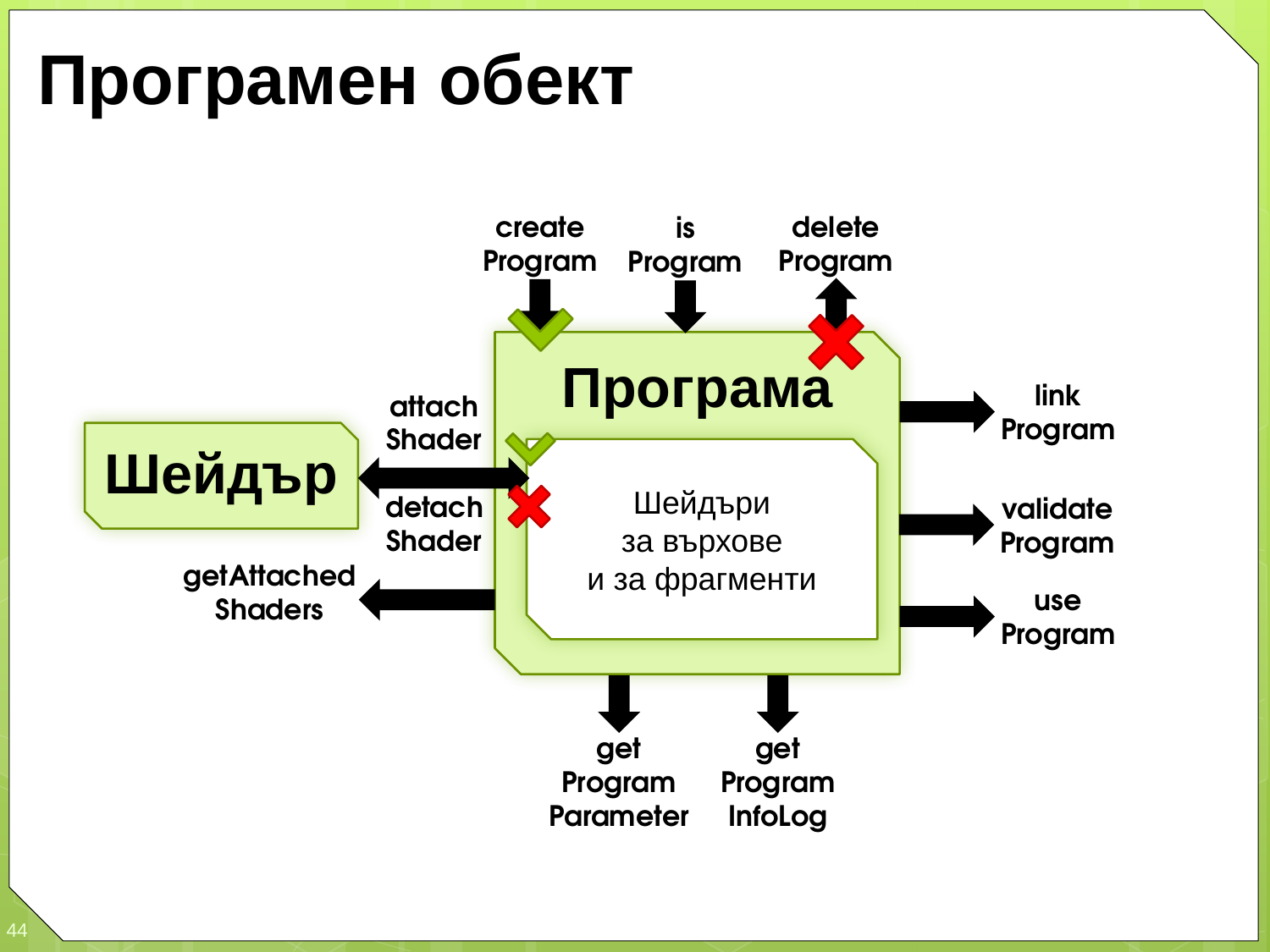

# Програмен обект
create
Program
delete
Program
is
Program

Програма
link
Program
attach
Shader

detach
Shader

Шейдър

Шейдъри
за върхове
и за фрагменти

validate
Program

getAttached
Shaders

use
Program

get
Program
InfoLog
get
Program
Parameter